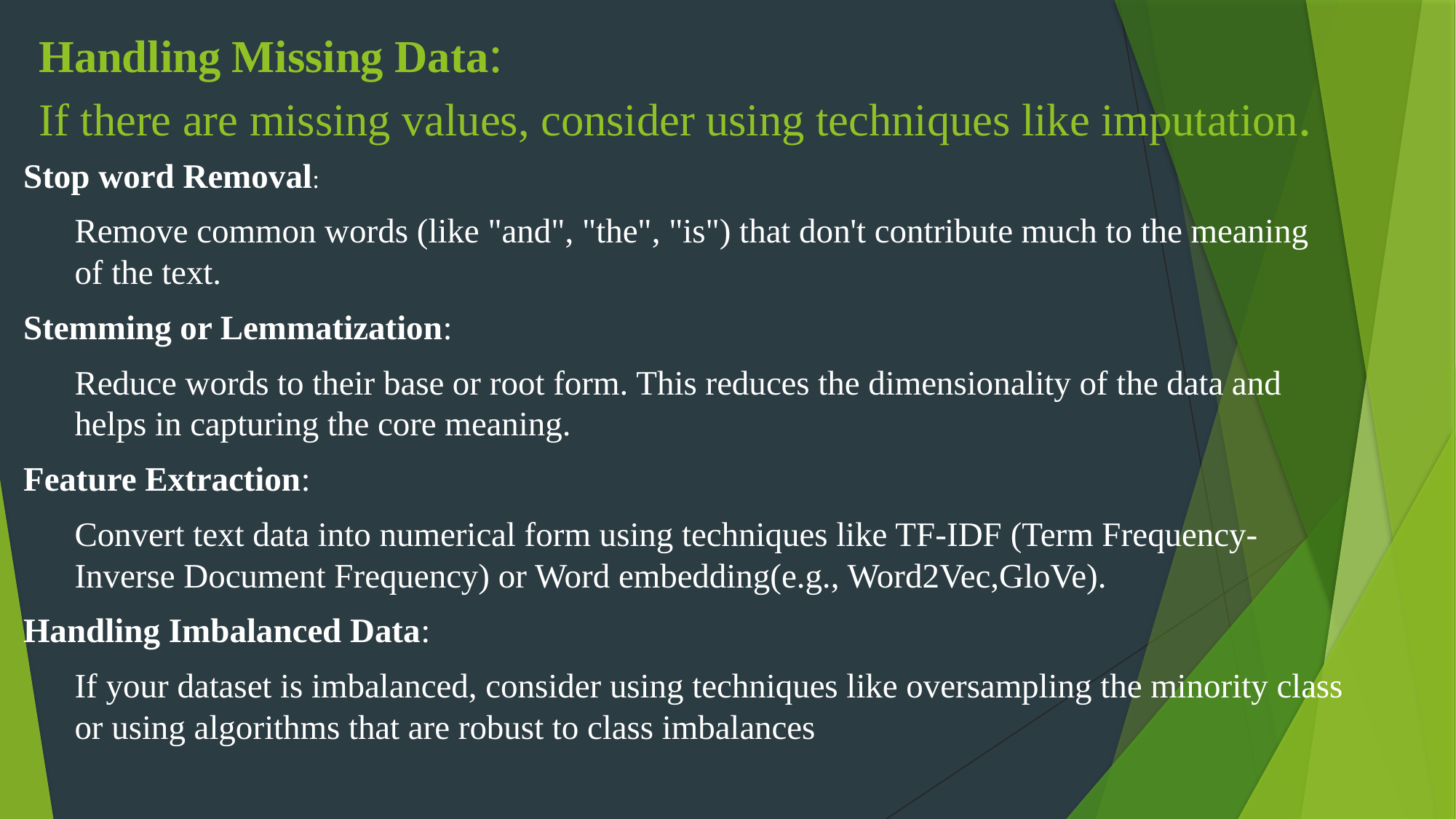

# Handling Missing Data: If there are missing values, consider using techniques like imputation.
Stop word Removal:
Remove common words (like "and", "the", "is") that don't contribute much to the meaning of the text.
Stemming or Lemmatization:
Reduce words to their base or root form. This reduces the dimensionality of the data and helps in capturing the core meaning.
Feature Extraction:
Convert text data into numerical form using techniques like TF-IDF (Term Frequency-Inverse Document Frequency) or Word embedding(e.g., Word2Vec,GloVe).
Handling Imbalanced Data:
If your dataset is imbalanced, consider using techniques like oversampling the minority class or using algorithms that are robust to class imbalances